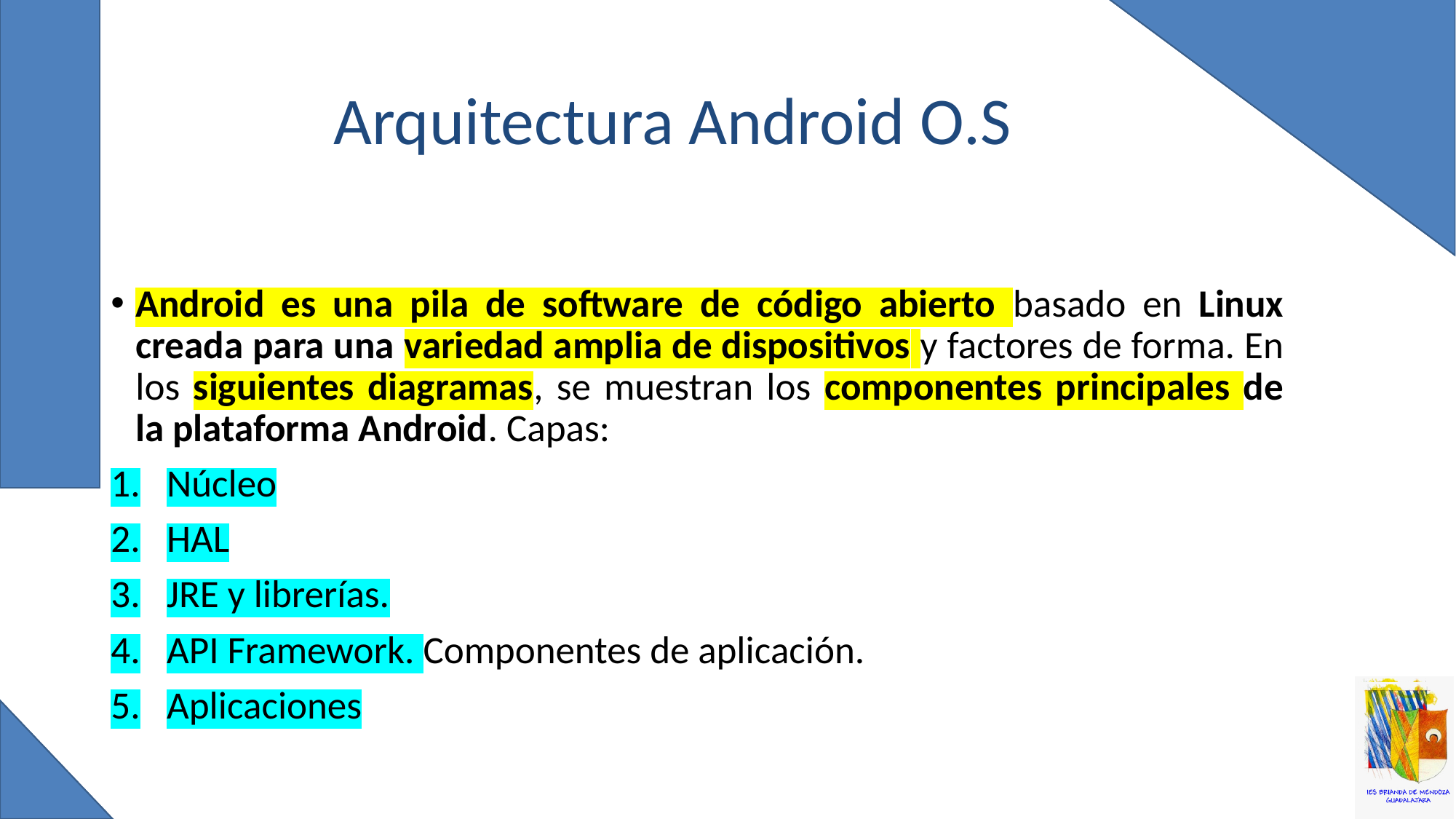

# Arquitectura Android O.S

Android es una pila de software de código abierto basado en Linux creada para una variedad amplia de dispositivos y factores de forma. En los siguientes diagramas, se muestran los componentes principales de la plataforma Android. Capas:
Núcleo
HAL
JRE y librerías.
API Framework. Componentes de aplicación.
Aplicaciones